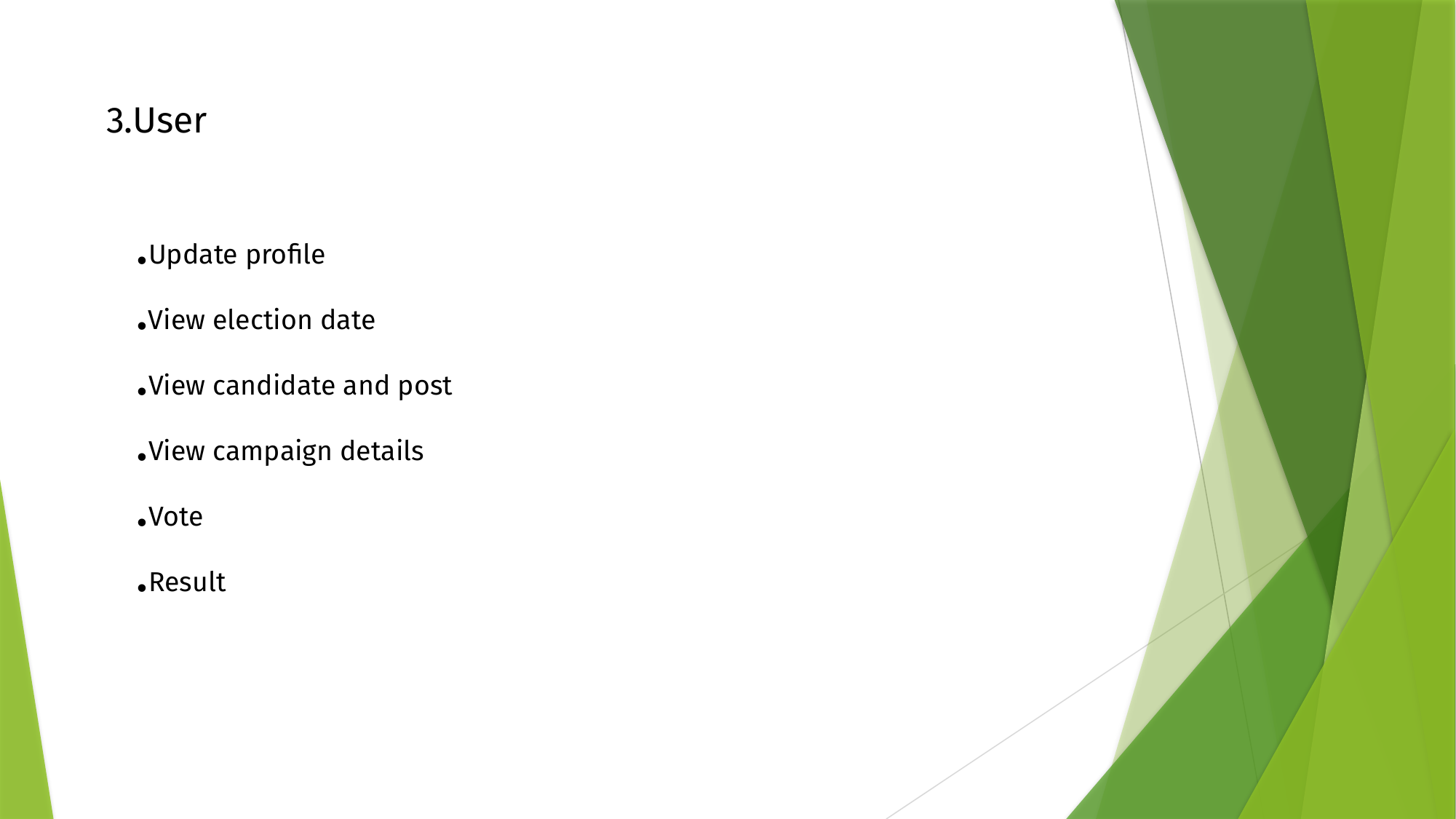

# 3.User .Update profile .View election date .View candidate and post .View campaign details .Vote .Result